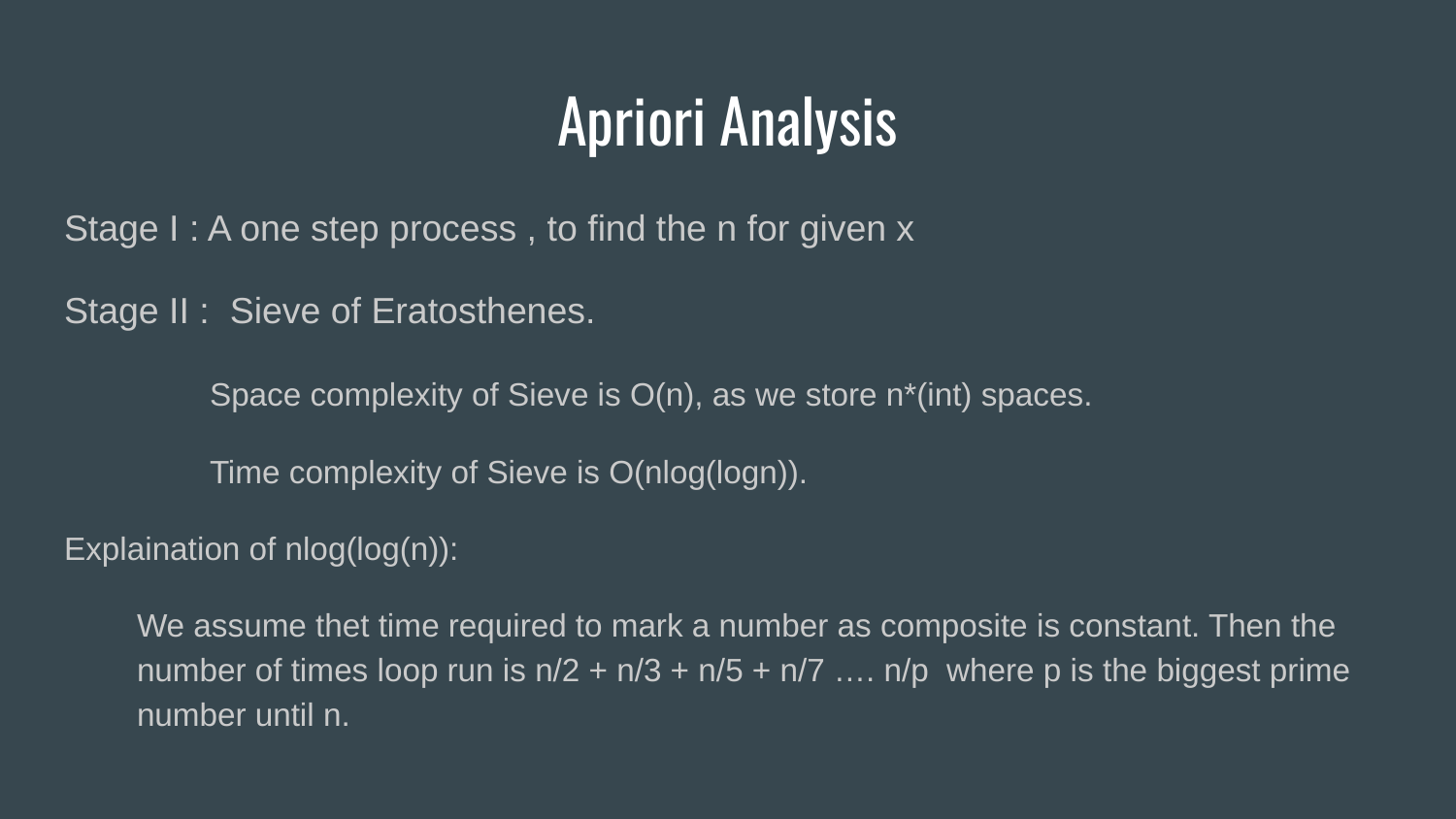

# Apriori Analysis
Stage I : A one step process , to find the n for given x
Stage II :  Sieve of Eratosthenes.
	Space complexity of Sieve is O(n), as we store n*(int) spaces.
	Time complexity of Sieve is O(nlog(logn)).
Explaination of nlog(log(n)):
We assume thet time required to mark a number as composite is constant. Then the number of times loop run is n/2 + n/3 + n/5 + n/7 …. n/p  where p is the biggest prime number until n.